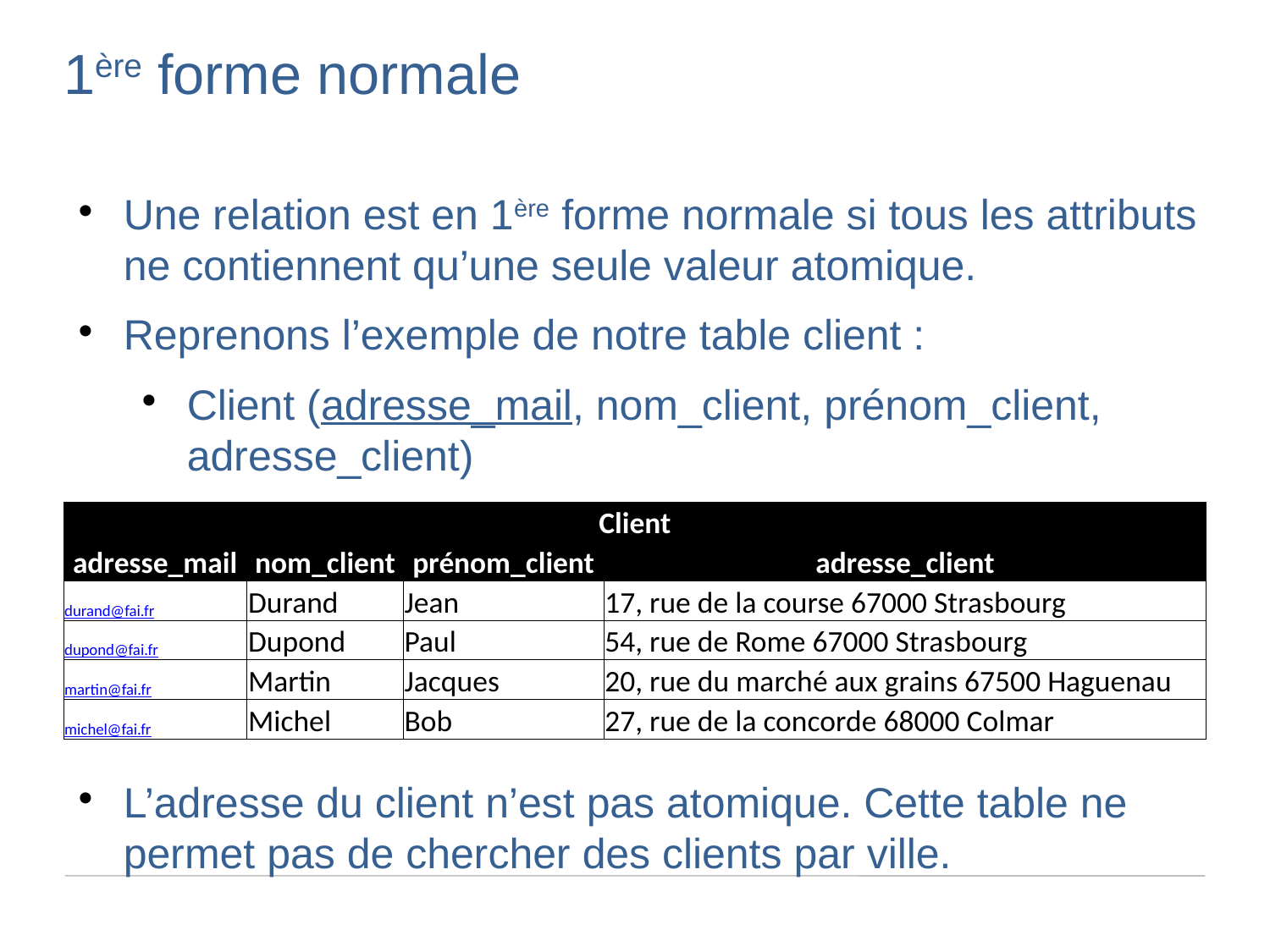

1ère forme normale
Une relation est en 1ère forme normale si tous les attributs ne contiennent qu’une seule valeur atomique.
Reprenons l’exemple de notre table client :
Client (adresse_mail, nom_client, prénom_client, adresse_client)

L’adresse du client n’est pas atomique. Cette table ne permet pas de chercher des clients par ville.

| Client |  |  |  |
| --- | --- | --- | --- |
| adresse\_mail | nom\_client | prénom\_client | adresse\_client |
| durand@fai.fr | Durand | Jean | 17, rue de la course 67000 Strasbourg |
| dupond@fai.fr | Dupond | Paul | 54, rue de Rome 67000 Strasbourg |
| martin@fai.fr | Martin | Jacques | 20, rue du marché aux grains 67500 Haguenau |
| michel@fai.fr | Michel | Bob | 27, rue de la concorde 68000 Colmar |